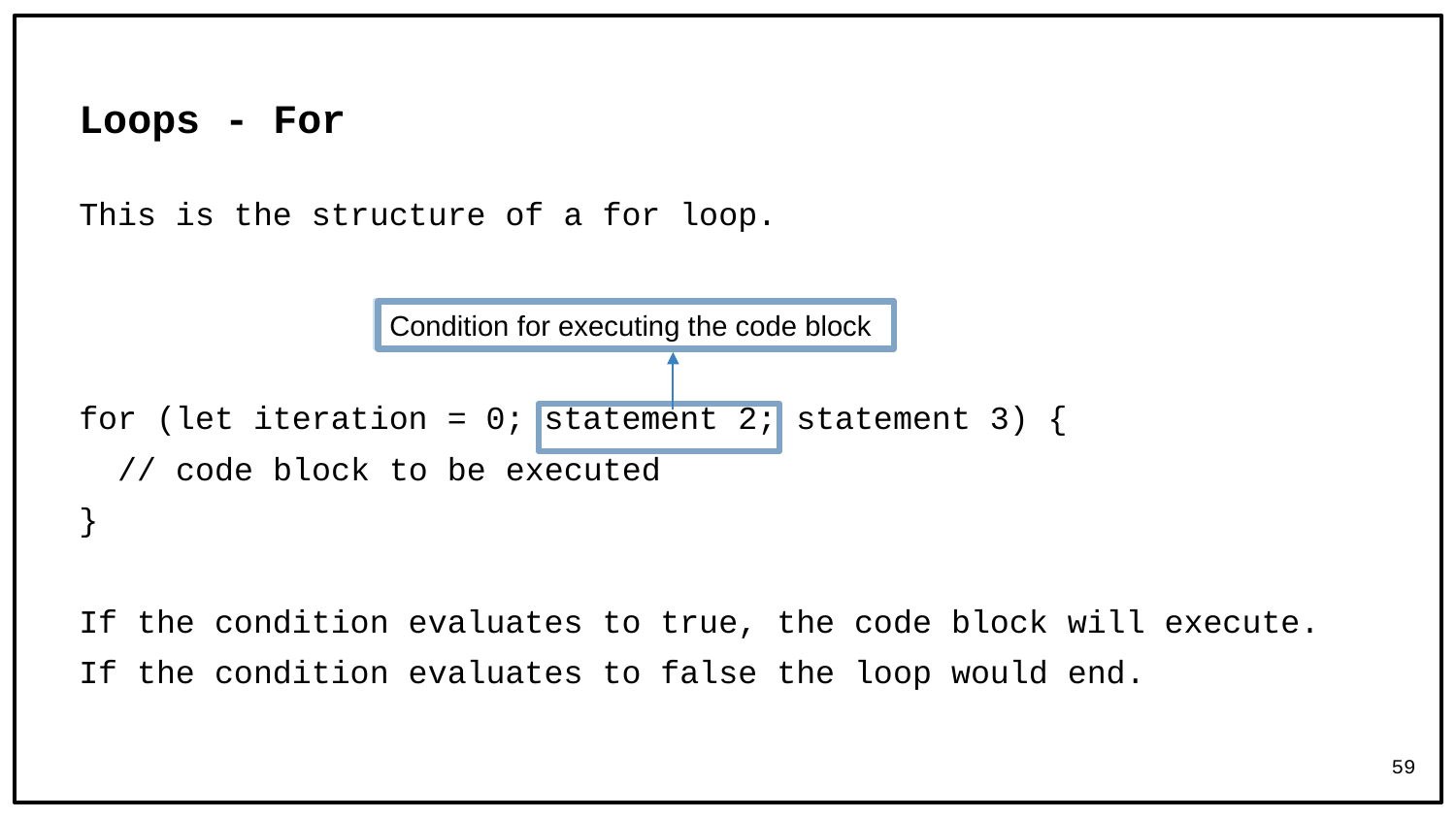

# Loops - For
This is the structure of a for loop.

for (let iteration = 0; statement 2; statement 3) {
  // code block to be executed
}

If the condition evaluates to true, the code block will execute.
If the condition evaluates to false the loop would end.
Condition for executing the code block

59